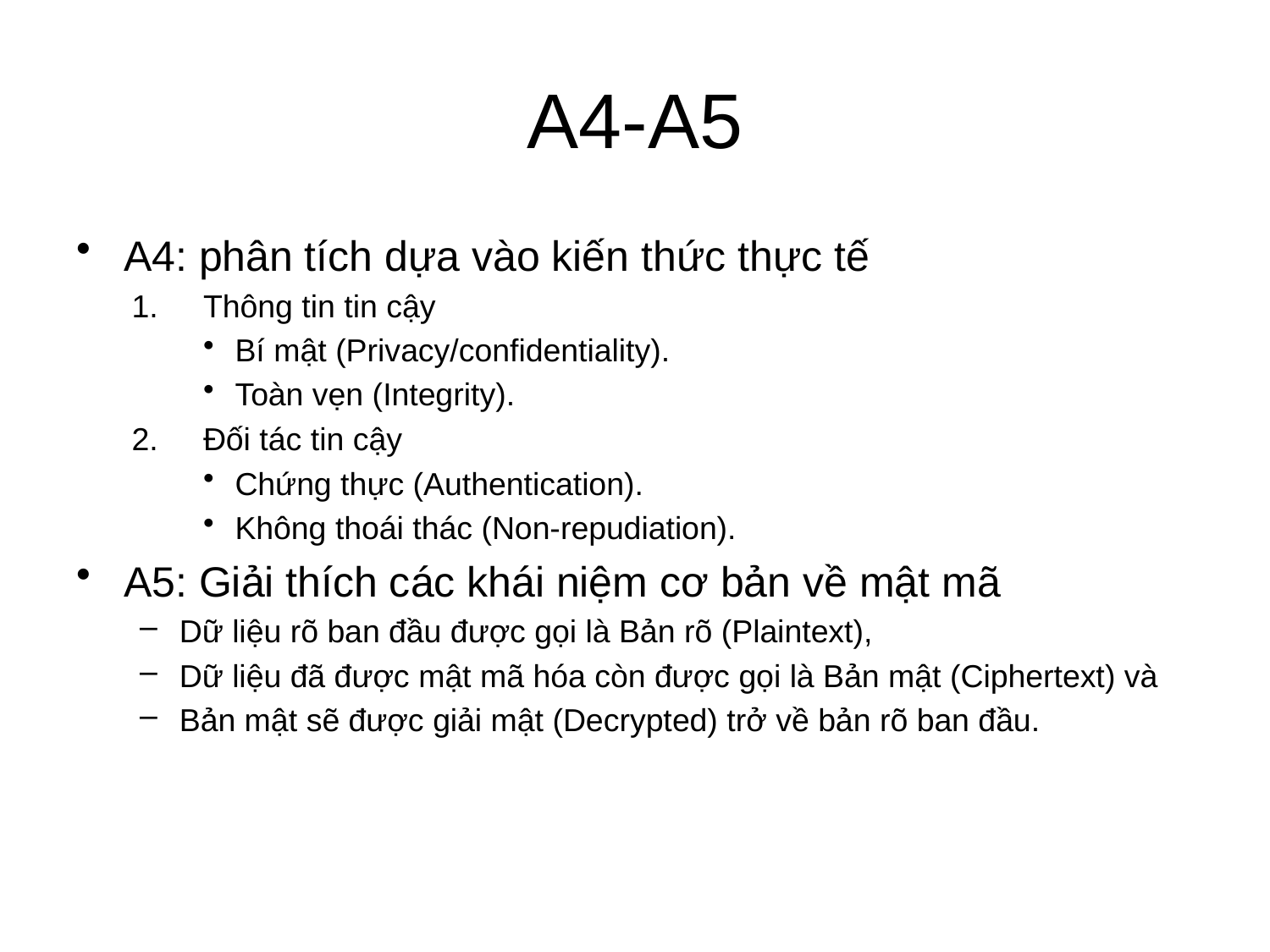

# A4-A5
A4: phân tích dựa vào kiến thức thực tế
Thông tin tin cậy
Bí mật (Privacy/confidentiality).
Toàn vẹn (Integrity).
Đối tác tin cậy
Chứng thực (Authentication).
Không thoái thác (Non-repudiation).
A5: Giải thích các khái niệm cơ bản về mật mã
Dữ liệu rõ ban đầu được gọi là Bản rõ (Plaintext),
Dữ liệu đã được mật mã hóa còn được gọi là Bản mật (Ciphertext) và
Bản mật sẽ được giải mật (Decrypted) trở về bản rõ ban đầu.